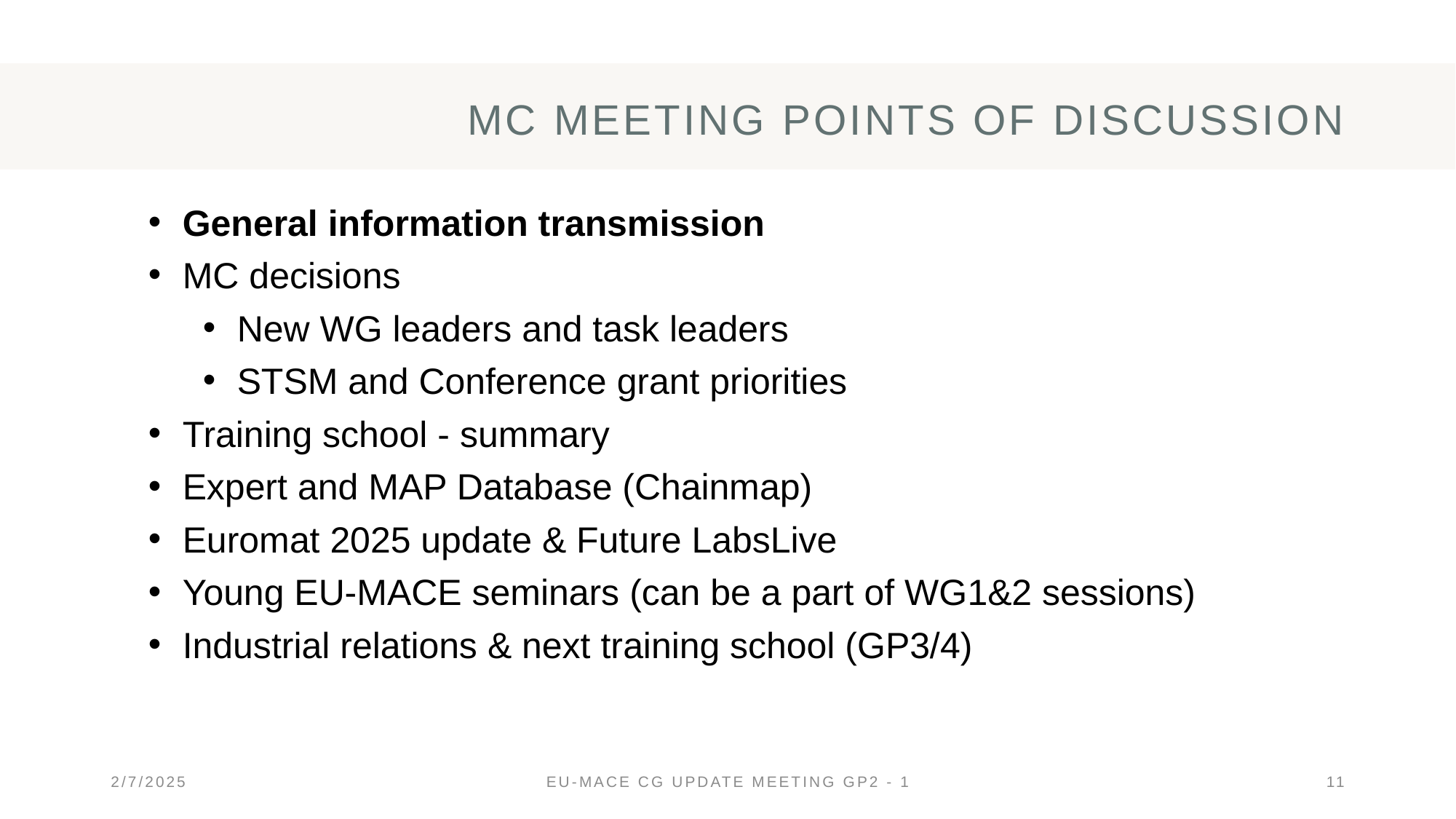

# MC meeting points of discussion
General information transmission
MC decisions
New WG leaders and task leaders
STSM and Conference grant priorities
Training school - summary
Expert and MAP Database (Chainmap)
Euromat 2025 update & Future LabsLive
Young EU-MACE seminars (can be a part of WG1&2 sessions)
Industrial relations & next training school (GP3/4)
2/7/2025
EU-MACE CG update meeting GP2 - 1
11